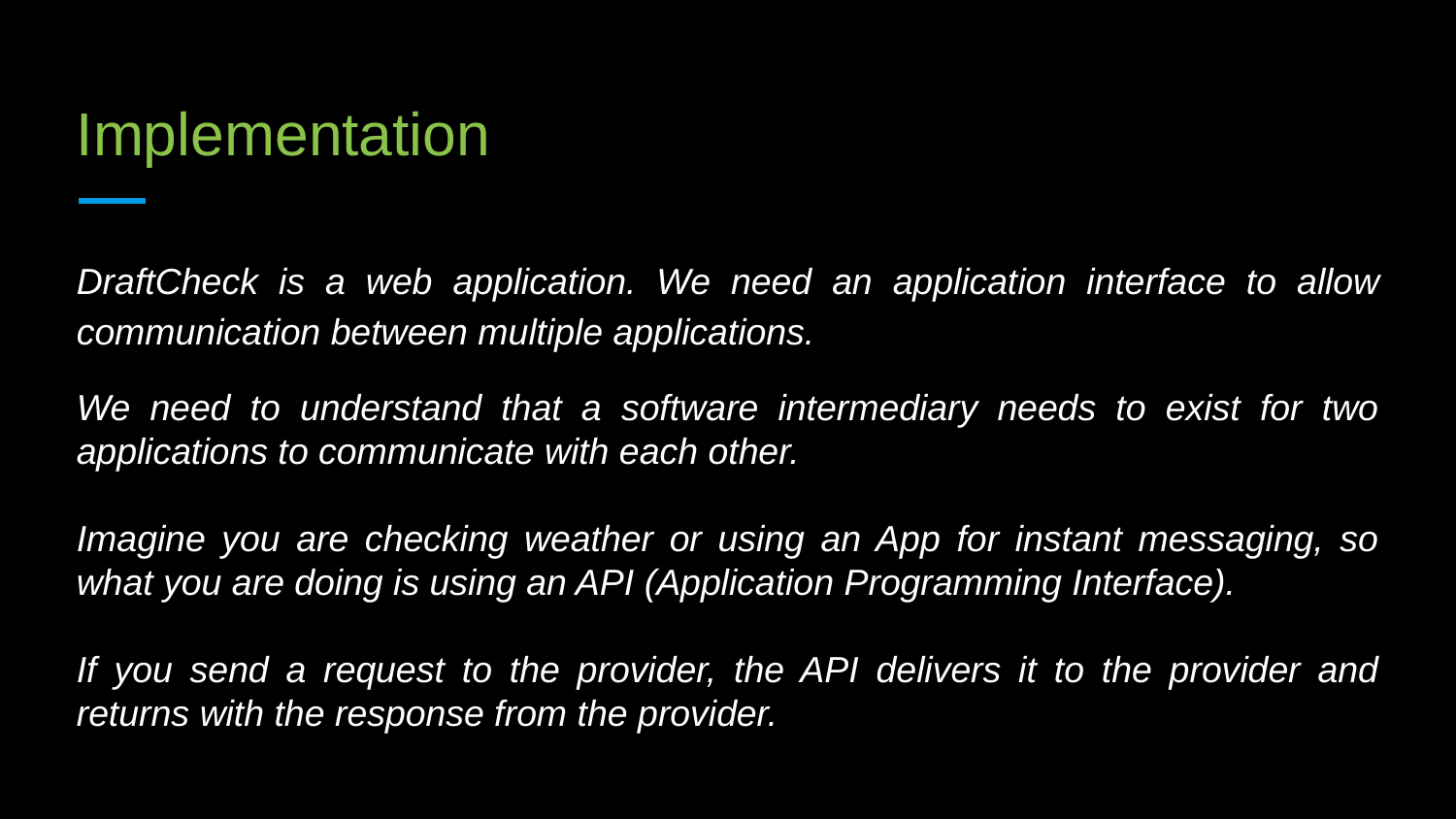

# Implementation
DraftCheck is a web application. We need an application interface to allow communication between multiple applications.
We need to understand that a software intermediary needs to exist for two applications to communicate with each other.

Imagine you are checking weather or using an App for instant messaging, so what you are doing is using an API (Application Programming Interface).

If you send a request to the provider, the API delivers it to the provider and returns with the response from the provider.